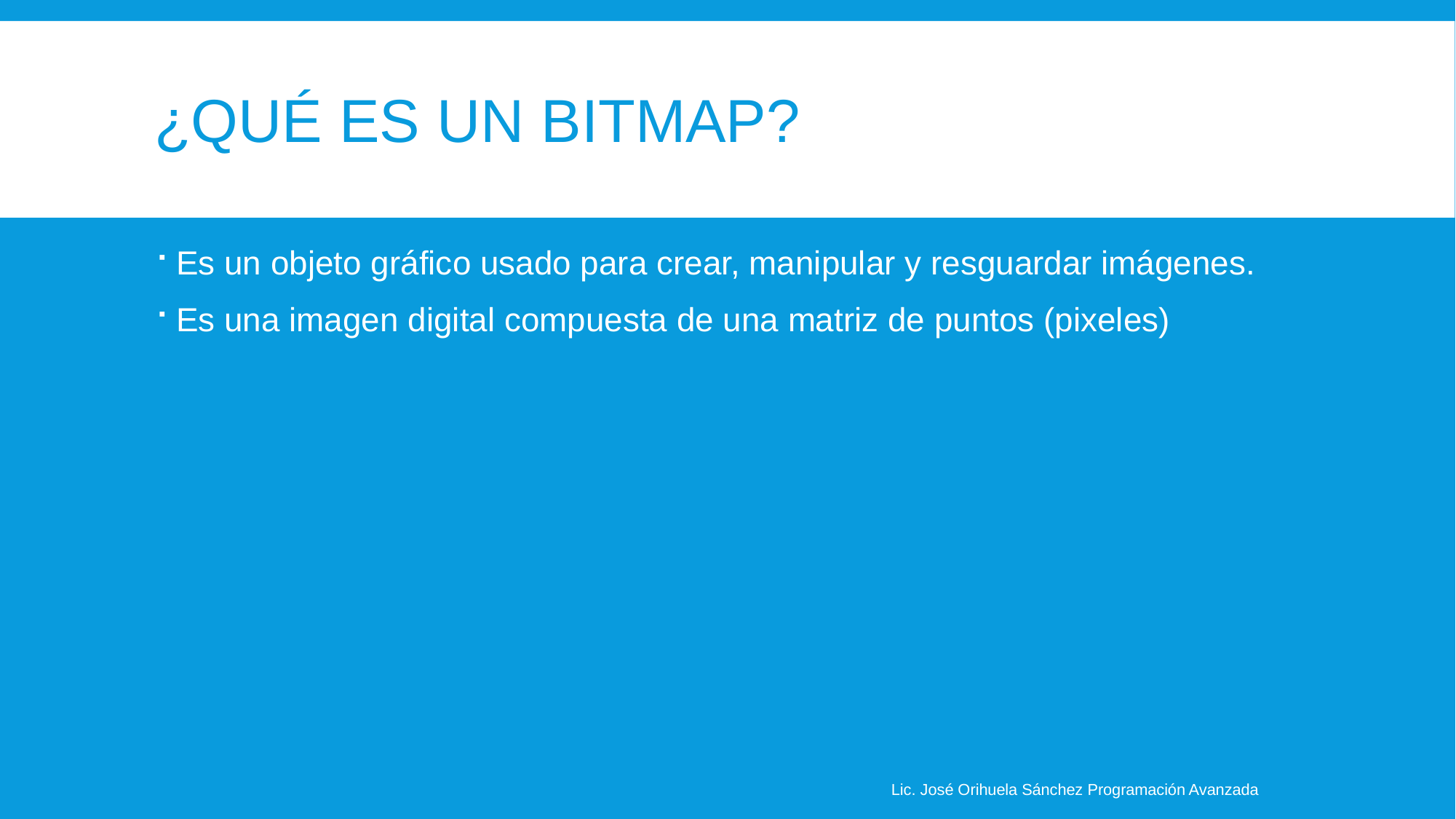

# ¿Qué es un bitmap?
Es un objeto gráfico usado para crear, manipular y resguardar imágenes.
Es una imagen digital compuesta de una matriz de puntos (pixeles)

Lic. José Orihuela Sánchez Programación Avanzada